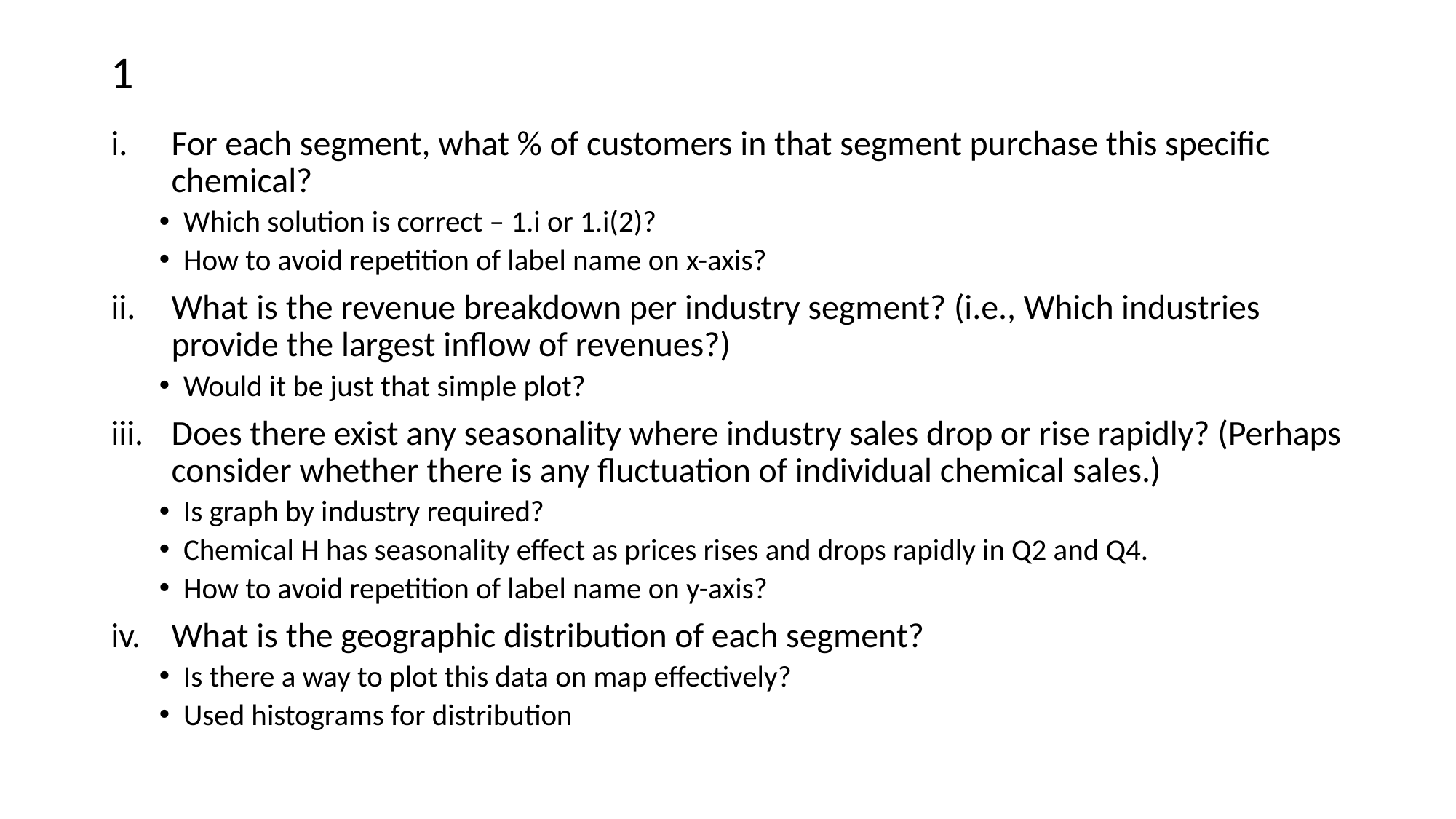

# 1
For each segment, what % of customers in that segment purchase this specific chemical?
Which solution is correct – 1.i or 1.i(2)?
How to avoid repetition of label name on x-axis?
What is the revenue breakdown per industry segment? (i.e., Which industries provide the largest inflow of revenues?)
Would it be just that simple plot?
Does there exist any seasonality where industry sales drop or rise rapidly? (Perhaps consider whether there is any fluctuation of individual chemical sales.)
Is graph by industry required?
Chemical H has seasonality effect as prices rises and drops rapidly in Q2 and Q4.
How to avoid repetition of label name on y-axis?
What is the geographic distribution of each segment?
Is there a way to plot this data on map effectively?
Used histograms for distribution